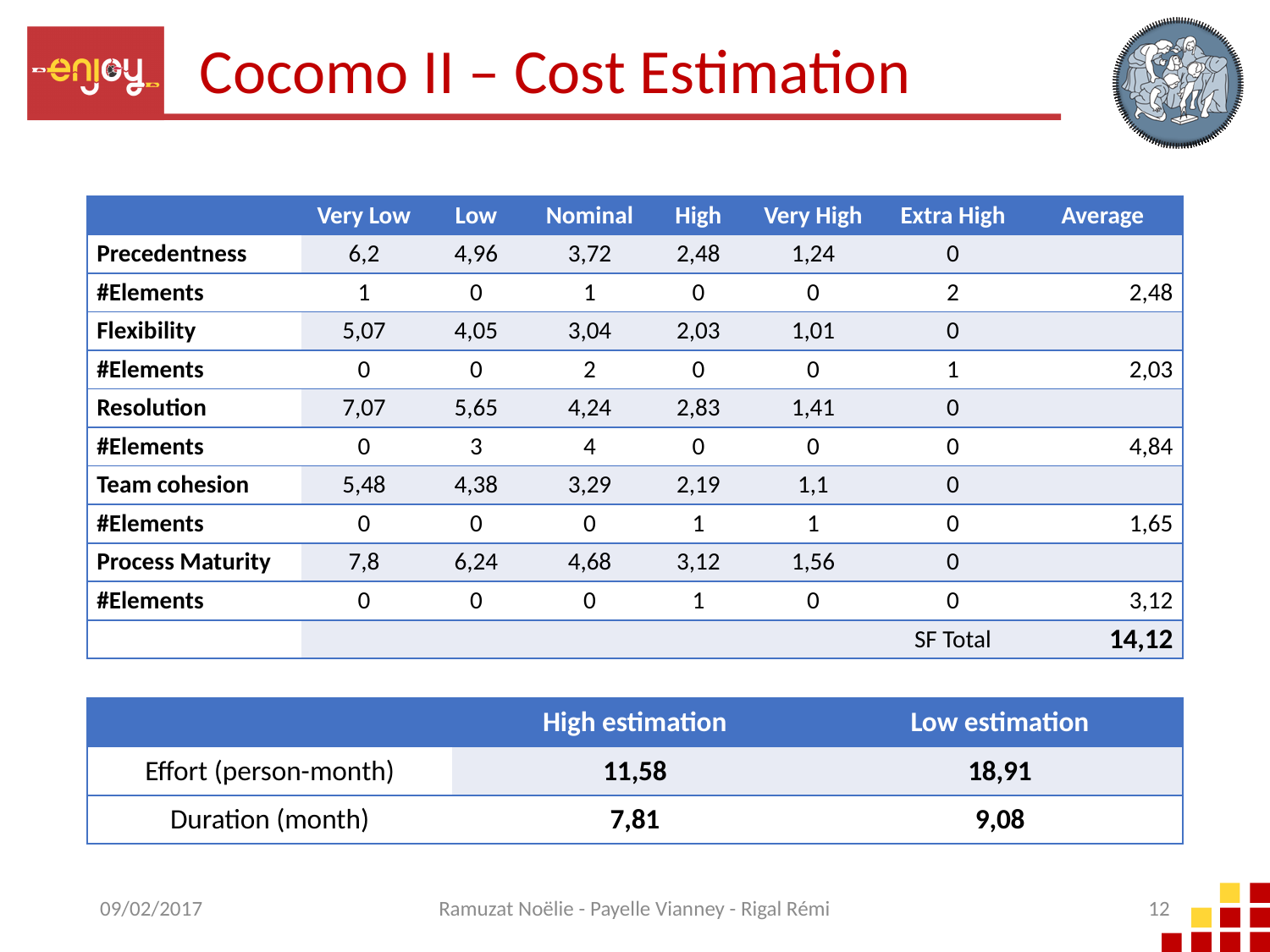

# Cocomo II – Cost Estimation
|  | Very Low | Low | Nominal | High | Very High | Extra High | Average |
| --- | --- | --- | --- | --- | --- | --- | --- |
| Precedentness | 6,2 | 4,96 | 3,72 | 2,48 | 1,24 | 0 |  |
| #Elements | 1 | 0 | 1 | 0 | 0 | 2 | 2,48 |
| Flexibility | 5,07 | 4,05 | 3,04 | 2,03 | 1,01 | 0 |  |
| #Elements | 0 | 0 | 2 | 0 | 0 | 1 | 2,03 |
| Resolution | 7,07 | 5,65 | 4,24 | 2,83 | 1,41 | 0 |  |
| #Elements | 0 | 3 | 4 | 0 | 0 | 0 | 4,84 |
| Team cohesion | 5,48 | 4,38 | 3,29 | 2,19 | 1,1 | 0 |  |
| #Elements | 0 | 0 | 0 | 1 | 1 | 0 | 1,65 |
| Process Maturity | 7,8 | 6,24 | 4,68 | 3,12 | 1,56 | 0 |  |
| #Elements | 0 | 0 | 0 | 1 | 0 | 0 | 3,12 |
|  |  |  |  |  |  | SF Total | 14,12 |
|  | High estimation | Low estimation |
| --- | --- | --- |
| Effort (person-month) | 11,58 | 18,91 |
| Duration (month) | 7,81 | 9,08 |
09/02/2017
Ramuzat Noëlie - Payelle Vianney - Rigal Rémi
12